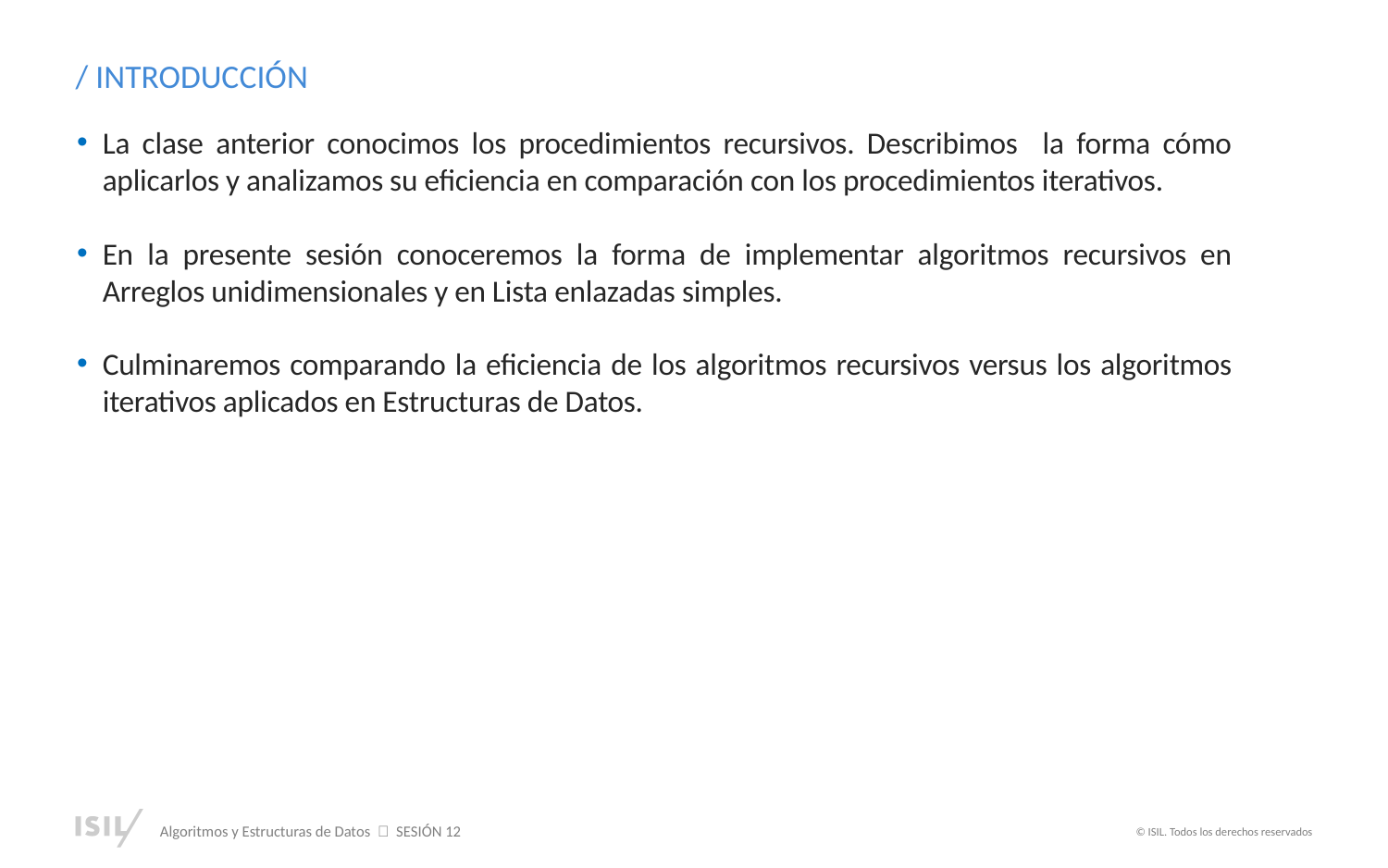

/ INTRODUCCIÓN
La clase anterior conocimos los procedimientos recursivos. Describimos  la forma cómo aplicarlos y analizamos su eficiencia en comparación con los procedimientos iterativos.

En la presente sesión conoceremos la forma de implementar algoritmos recursivos en Arreglos unidimensionales y en Lista enlazadas simples.

Culminaremos comparando la eficiencia de los algoritmos recursivos versus los algoritmos iterativos aplicados en Estructuras de Datos.